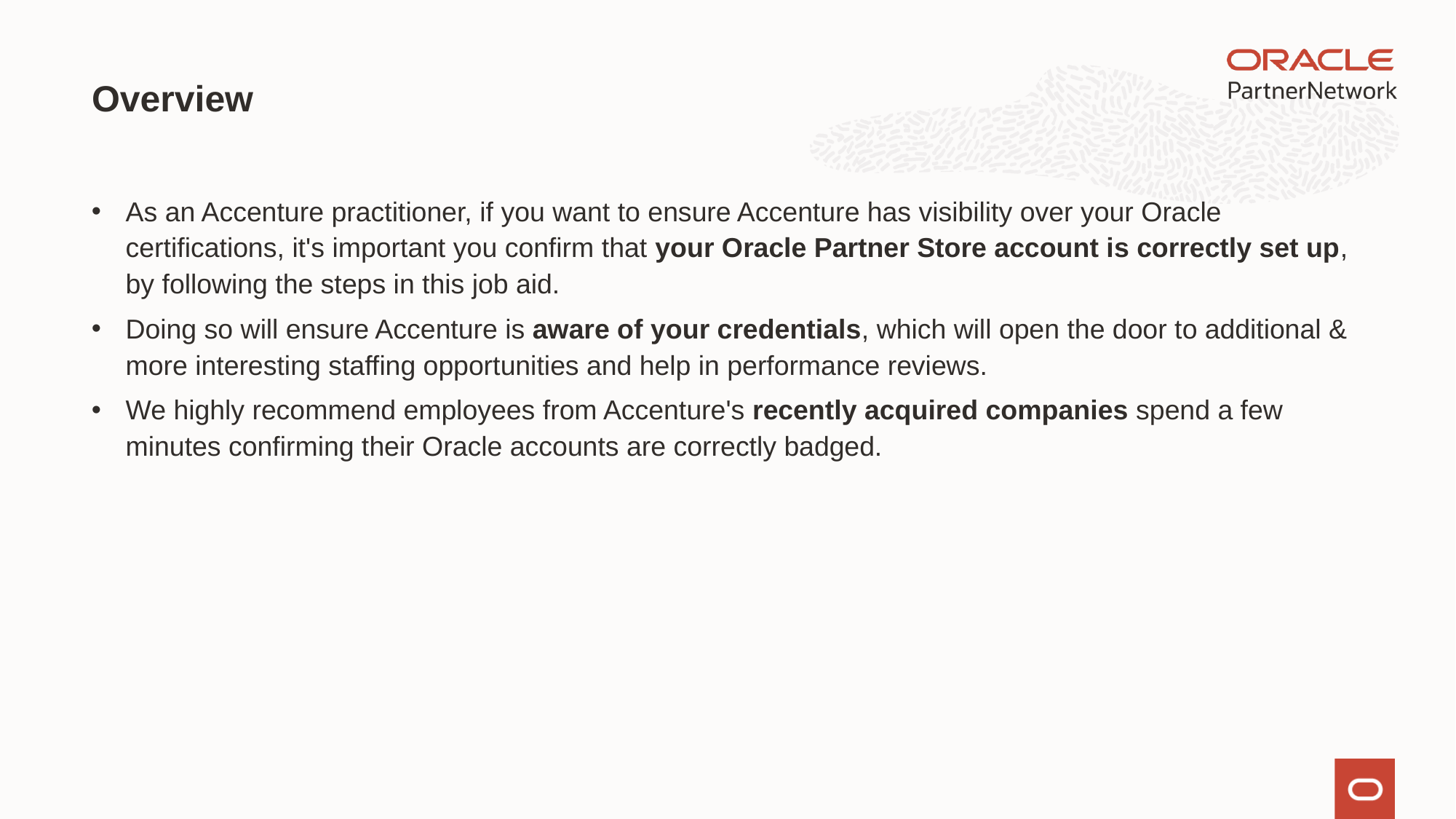

# Overview
As an Accenture practitioner, if you want to ensure Accenture has visibility over your Oracle certifications, it's important you confirm that your Oracle Partner Store account is correctly set up, by following the steps in this job aid.
Doing so will ensure Accenture is aware of your credentials, which will open the door to additional & more interesting staffing opportunities and help in performance reviews.
We highly recommend employees from Accenture's recently acquired companies spend a few minutes confirming their Oracle accounts are correctly badged.